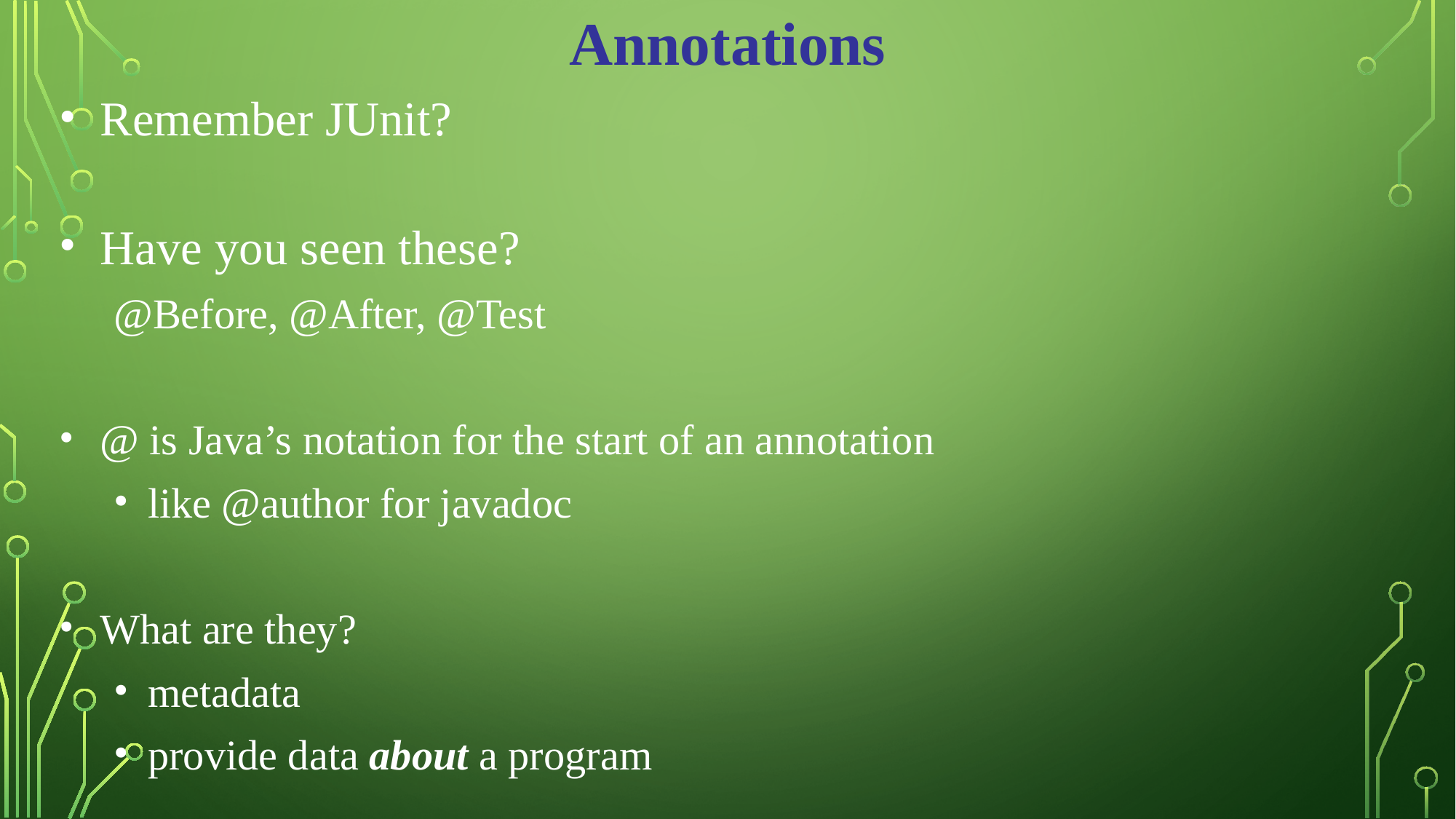

Annotations
Remember JUnit?
Have you seen these?
@Before, @After, @Test

@ is Java’s notation for the start of an annotation
like @author for javadoc

What are they?
metadata
provide data about a program